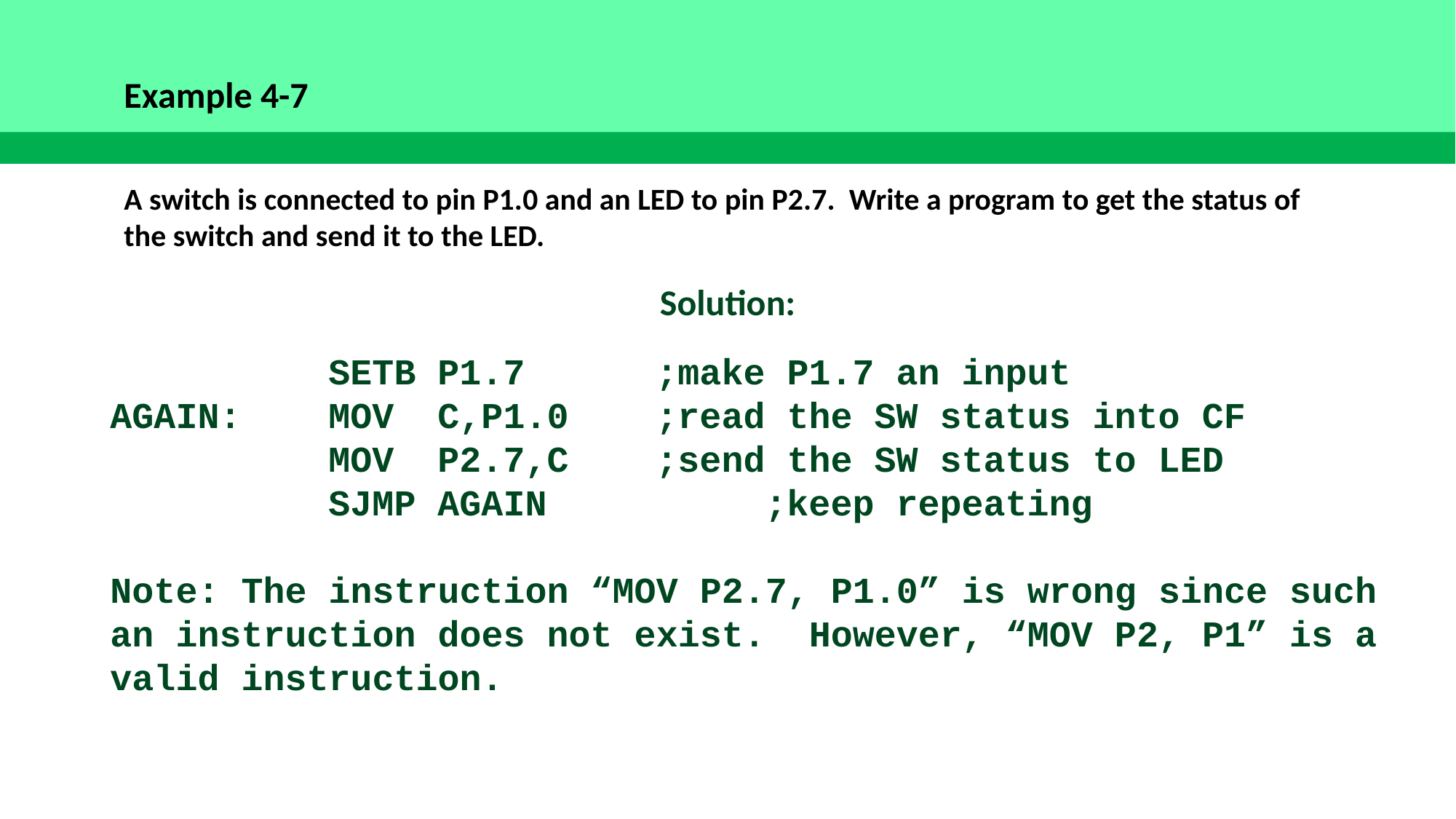

Example 4-7
A switch is connected to pin P1.0 and an LED to pin P2.7.  Write a program to get the status of the switch and send it to the LED.
Solution:
		SETB	P1.7	  	;make P1.7 an input
AGAIN:	MOV	C,P1.0 	;read the SW status into CF
		MOV 	P2.7,C	;send the SW status to LED
		SJMP	AGAIN		;keep repeating

Note: The instruction “MOV P2.7, P1.0” is wrong since such an instruction does not exist.  However, “MOV P2, P1” is a valid instruction.